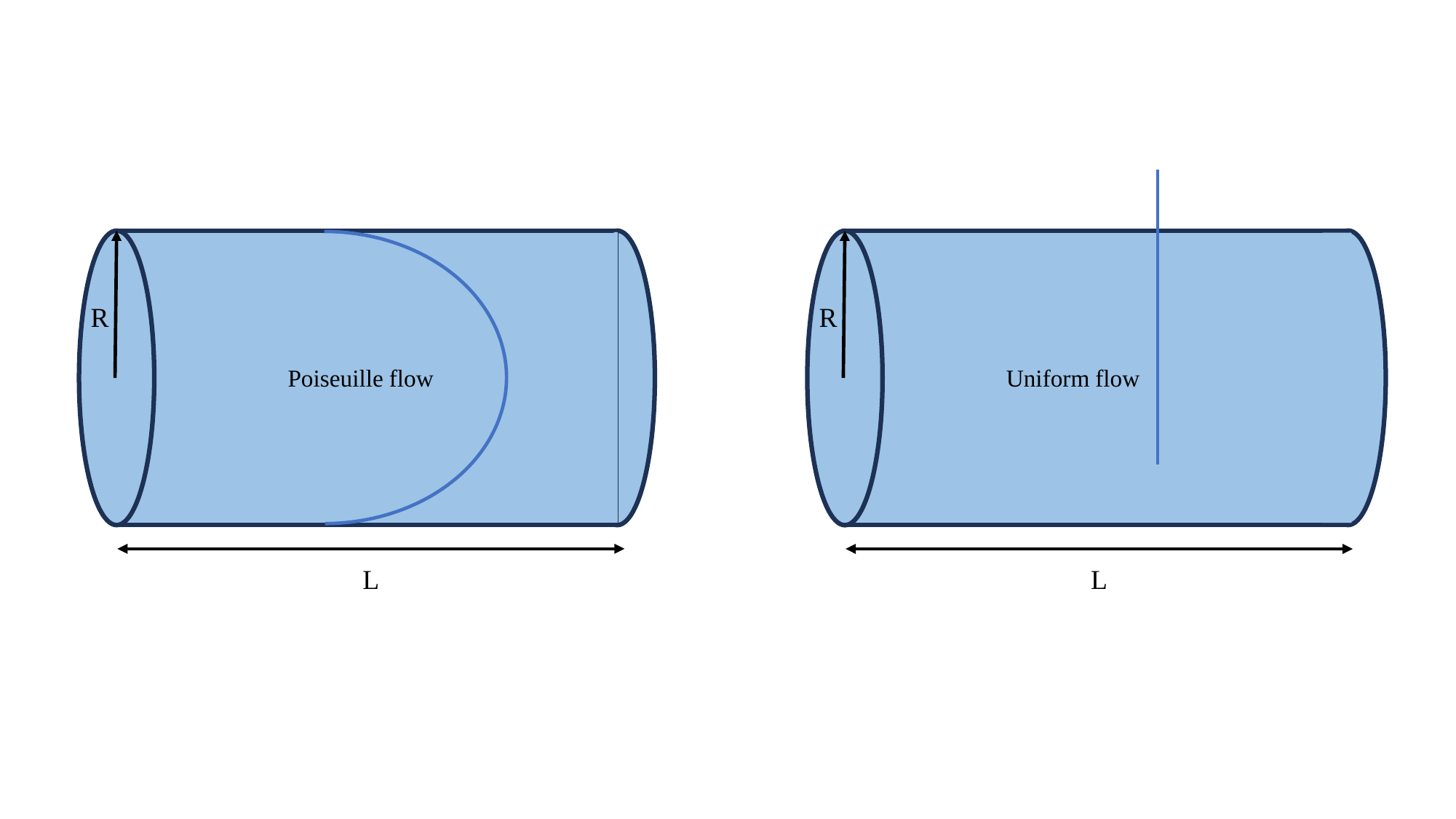

R
L
Uniform flow

R
L

Poiseuille flow